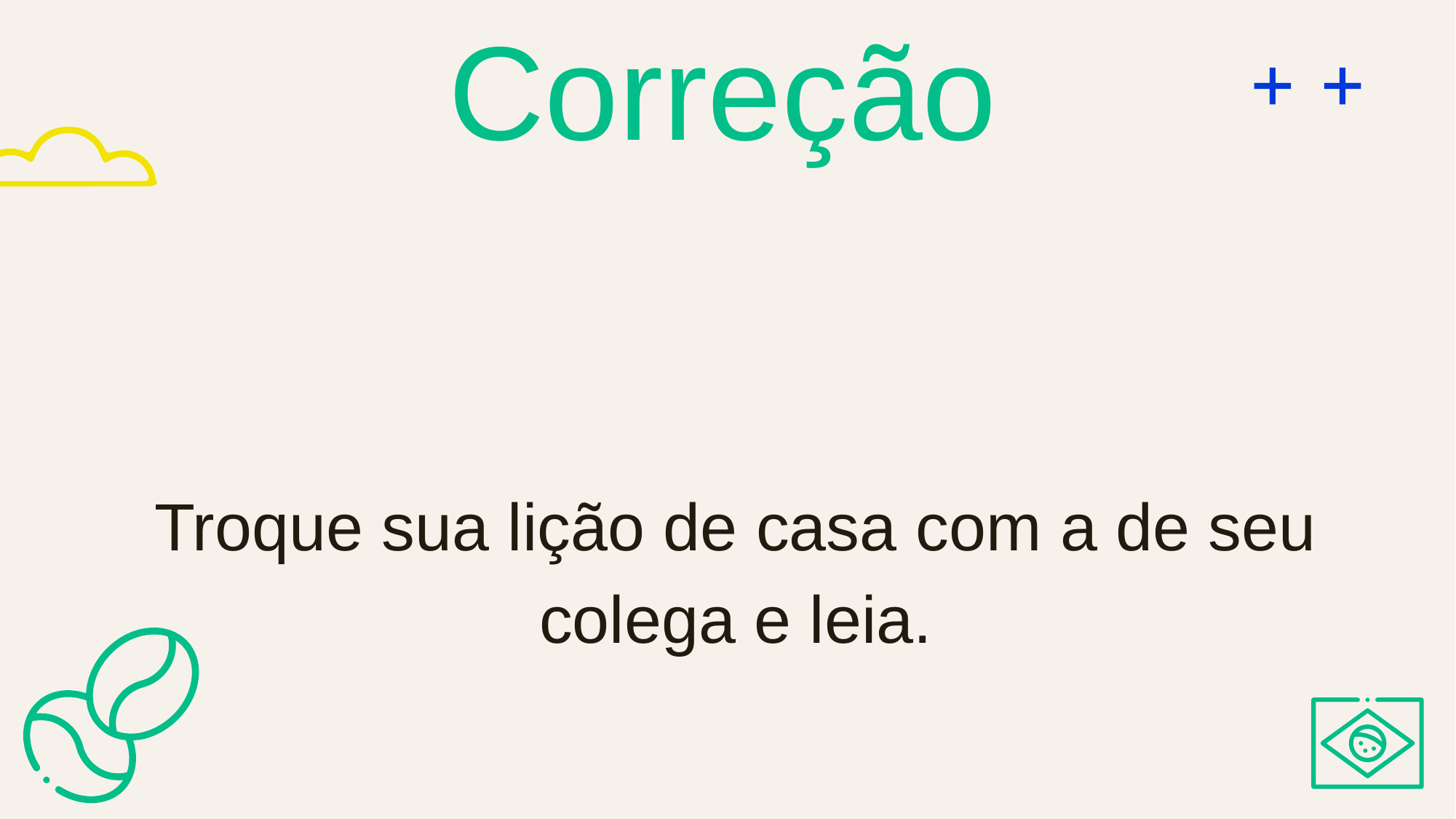

# Correção
Troque sua lição de casa com a de seu colega e leia.